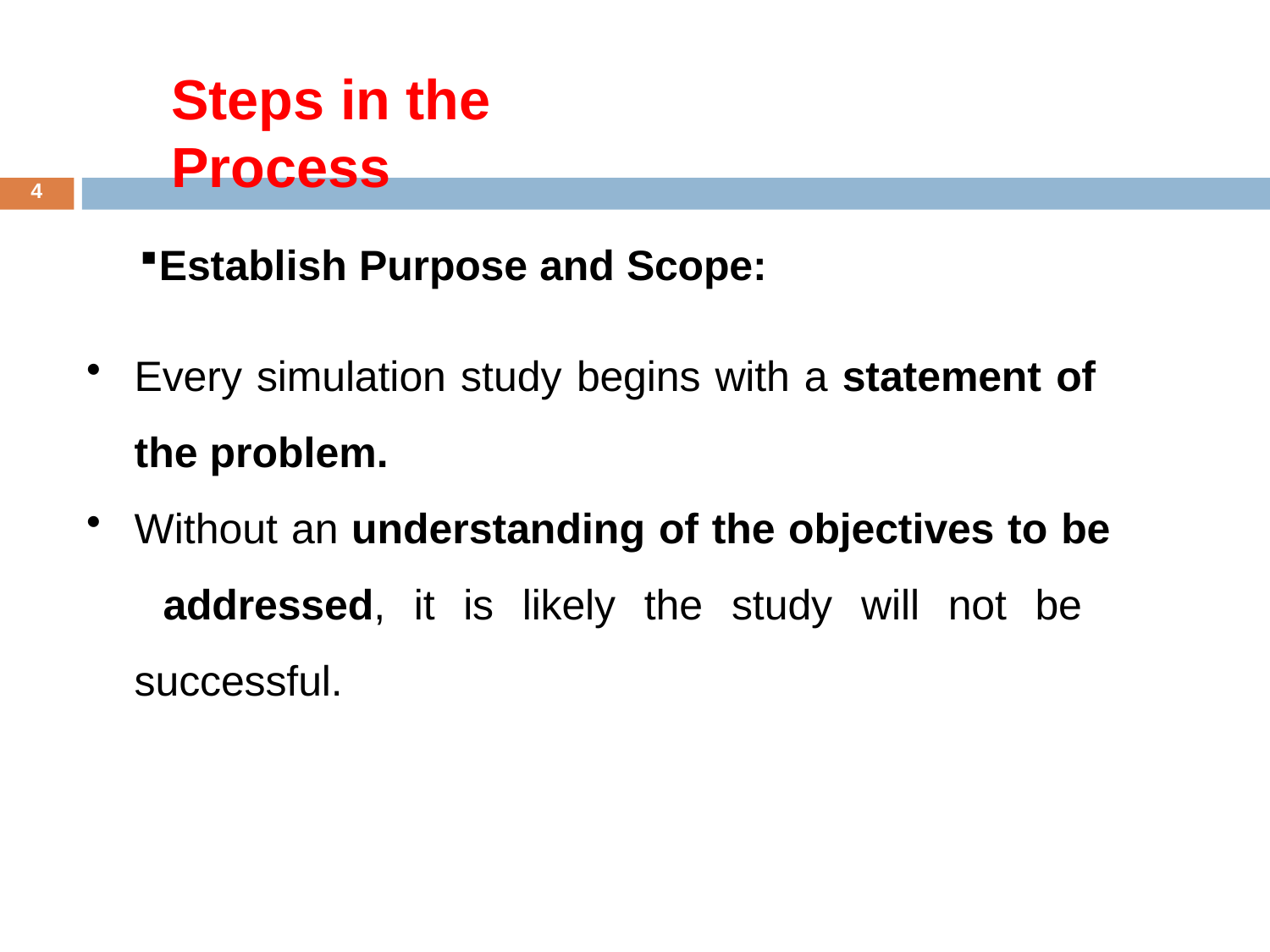

# Steps in the Process
4
Establish Purpose and Scope:
Every simulation study begins with a statement of  the problem.
Without an understanding of the objectives to be  addressed, it is likely the study will not be  successful.